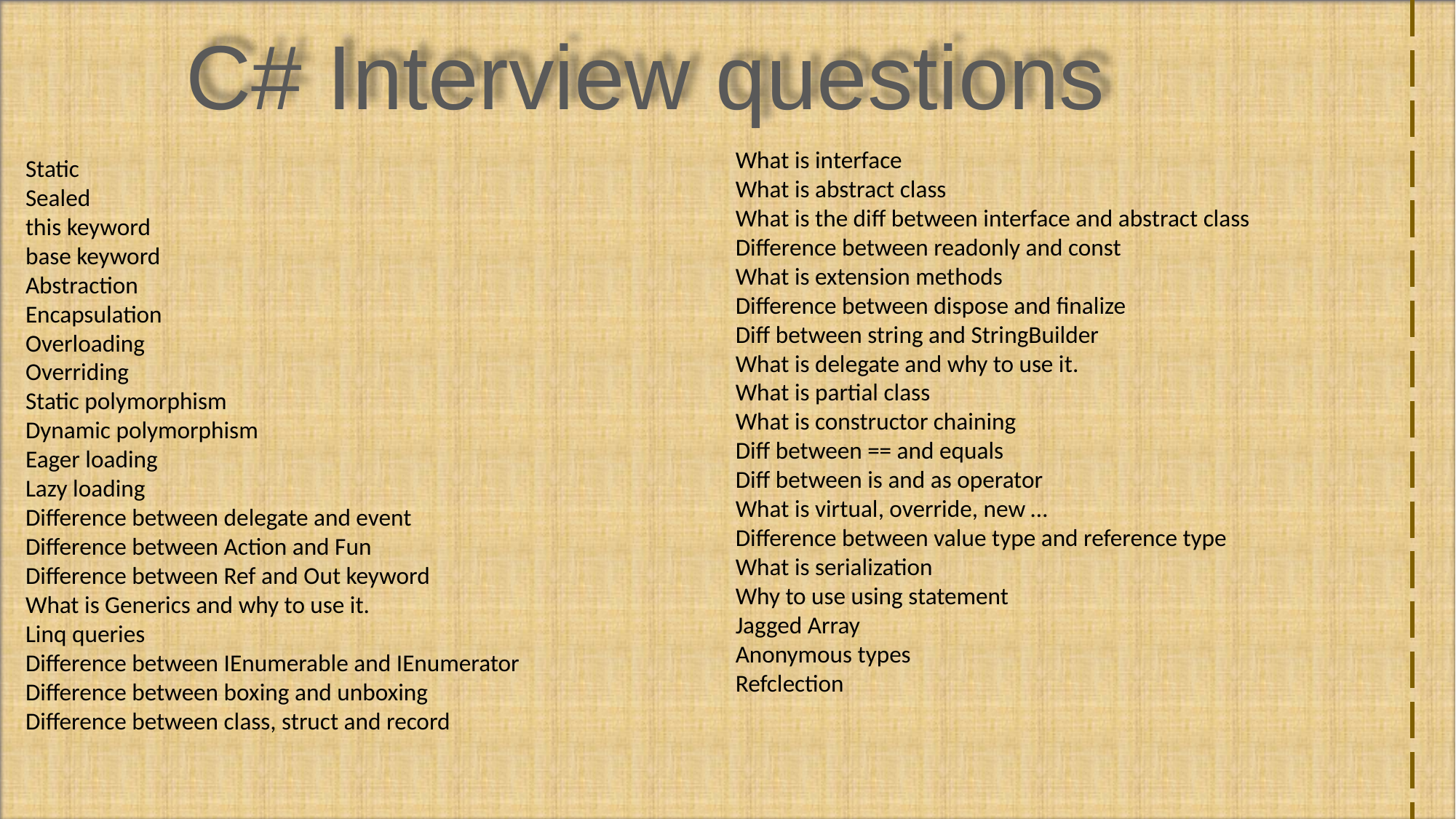

C# Interview questions

Static
Sealed
this keyword
base keyword
Abstraction
Encapsulation
Overloading
Overriding
Static polymorphism
Dynamic polymorphism
Eager loading
Lazy loading
Difference between delegate and event
Difference between Action and Fun
Difference between Ref and Out keyword
What is Generics and why to use it.
Linq queries
Difference between IEnumerable and IEnumerator
Difference between boxing and unboxing
Difference between class, struct and record
What is interface
What is abstract class
What is the diff between interface and abstract class
Difference between readonly and const
What is extension methods
Difference between dispose and finalize
Diff between string and StringBuilder
What is delegate and why to use it.
What is partial class
What is constructor chaining
Diff between == and equals
Diff between is and as operator
What is virtual, override, new …
Difference between value type and reference type
What is serialization
Why to use using statement
Jagged Array
Anonymous types
Refclection